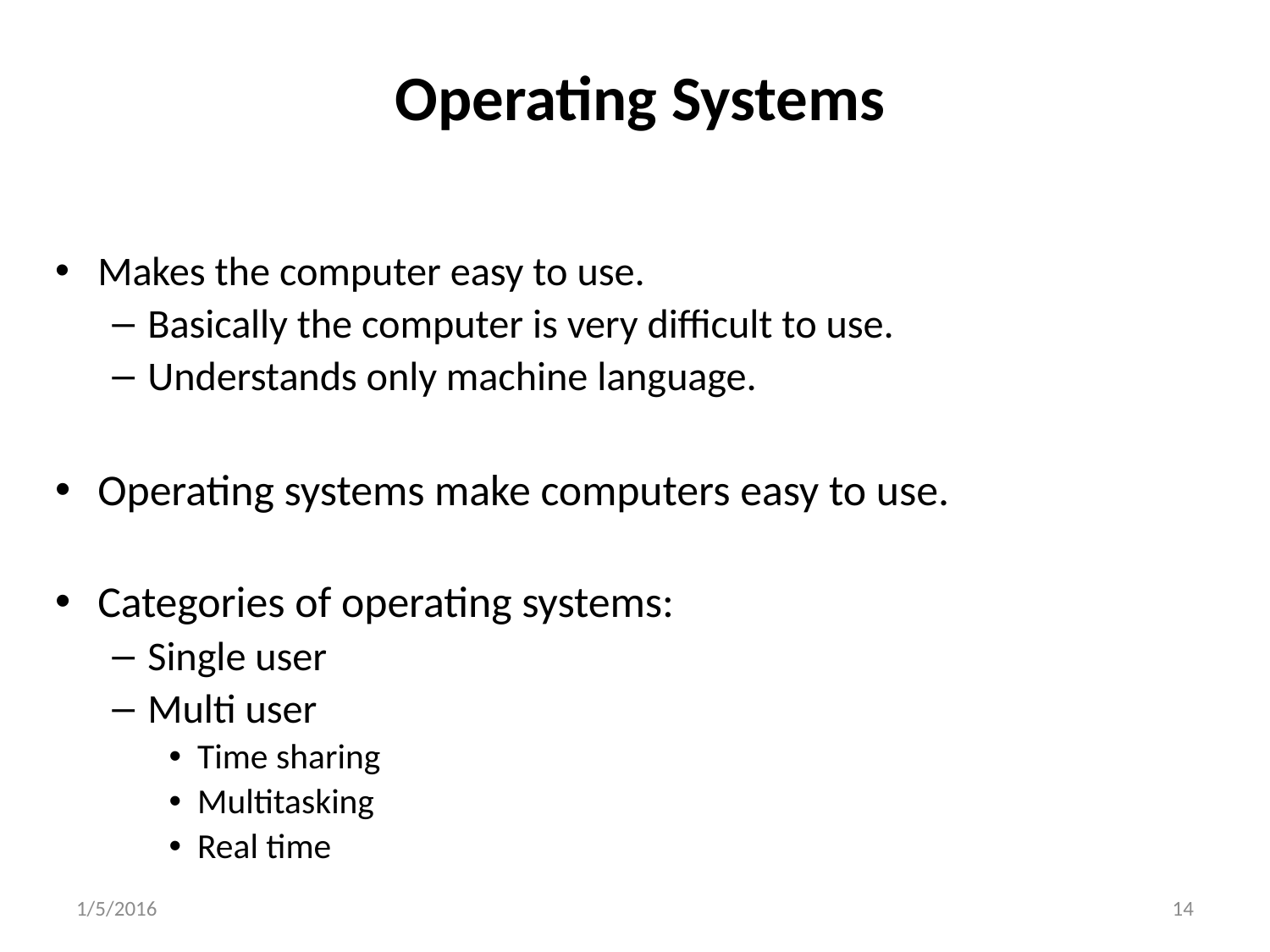

# Operating Systems

Makes the computer easy to use.
Basically the computer is very difficult to use.
Understands only machine language.

Operating systems make computers easy to use.

Categories of operating systems:
Single user
Multi user
Time sharing
Multitasking
Real time
1/5/2016
14